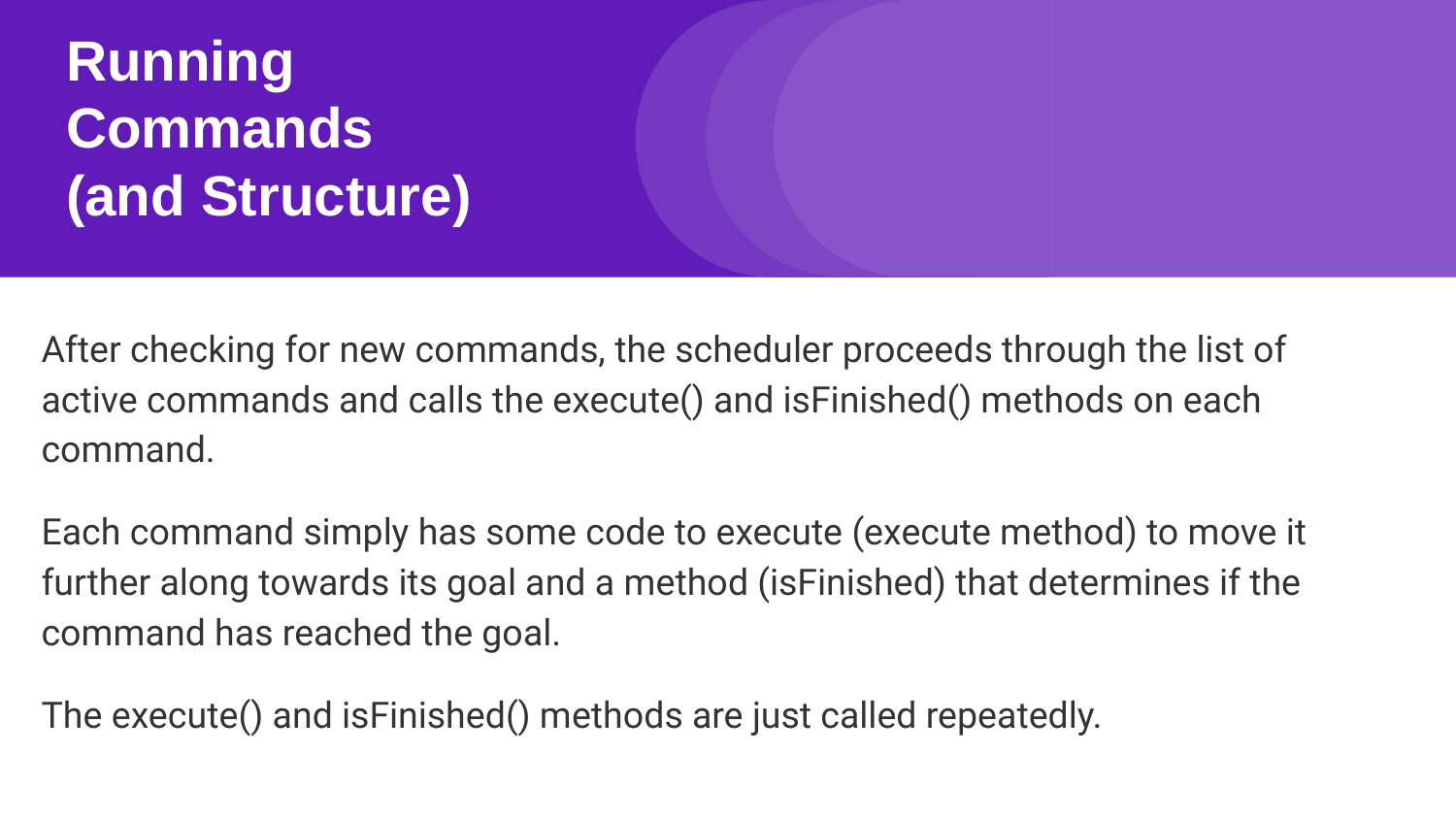

# Running Commands
(and Structure)
After checking for new commands, the scheduler proceeds through the list of active commands and calls the execute() and isFinished() methods on each command.
Each command simply has some code to execute (execute method) to move it further along towards its goal and a method (isFinished) that determines if the command has reached the goal.
The execute() and isFinished() methods are just called repeatedly.